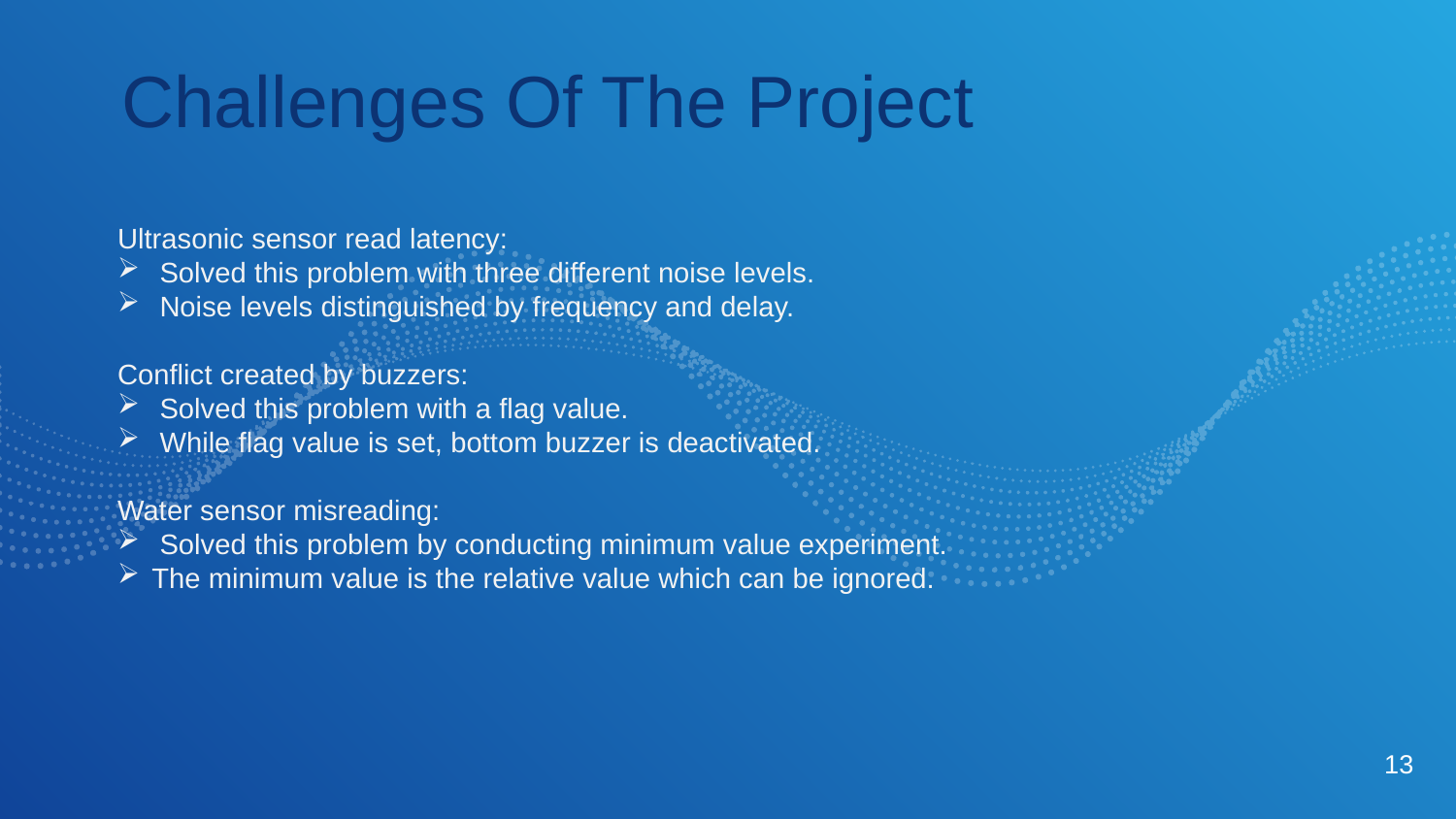

Challenges Of The Project

Ultrasonic sensor read latency:
 Solved this problem with three different noise levels.
 Noise levels distinguished by frequency and delay.

Conflict created by buzzers:
 Solved this problem with a flag value.
 While flag value is set, bottom buzzer is deactivated.

Water sensor misreading:
 Solved this problem by conducting minimum value experiment.
The minimum value is the relative value which can be ignored.
13